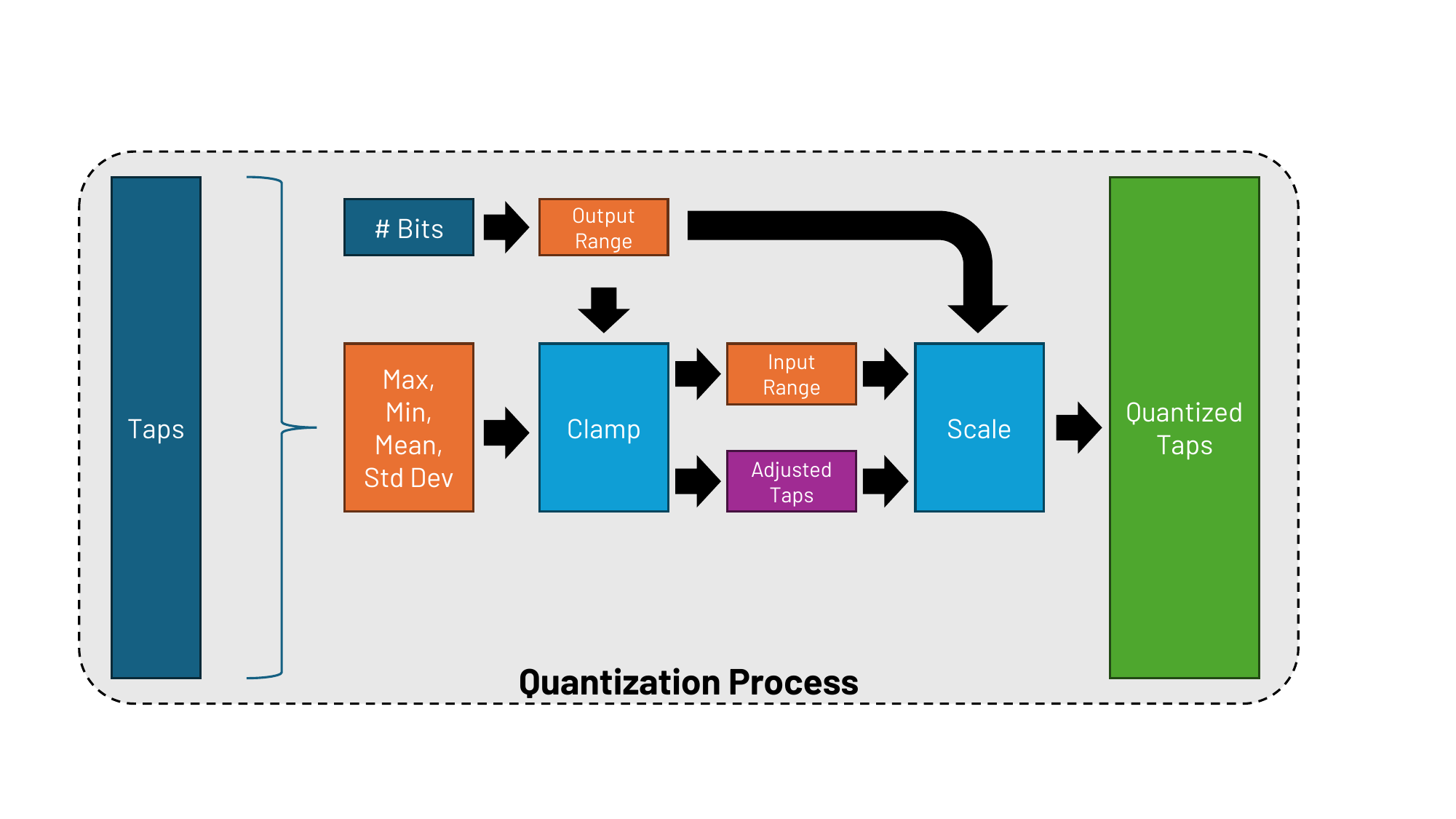

Taps

Quantized Taps
# Bits
Output Range

Scale
Clamp
Input Range
Max, Min,
Mean,
Std Dev

Adjusted Taps

Quantization Process